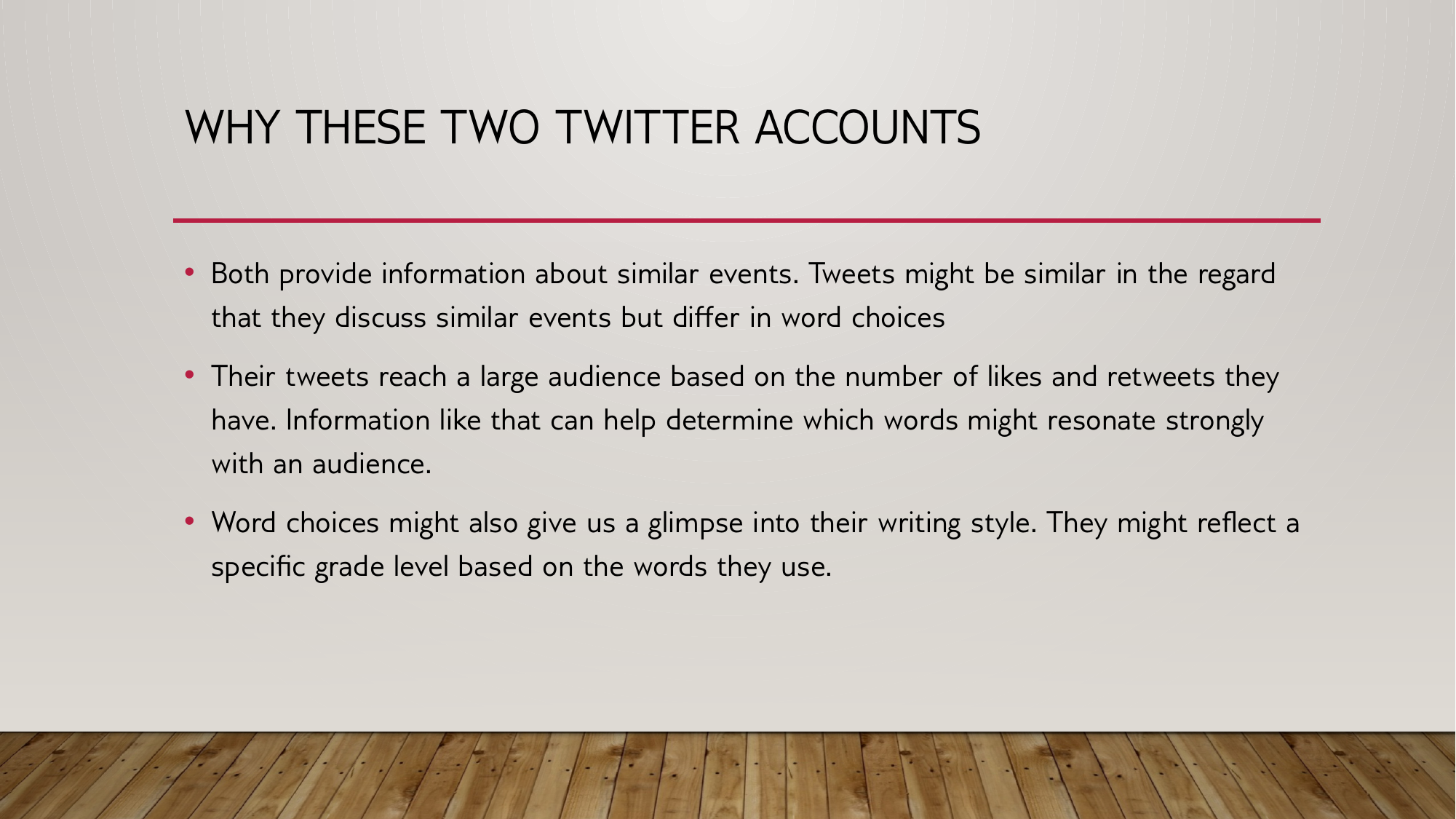

# Why these two twitter accounts
Both provide information about similar events. Tweets might be similar in the regard that they discuss similar events but differ in word choices
Their tweets reach a large audience based on the number of likes and retweets they have. Information like that can help determine which words might resonate strongly with an audience.
Word choices might also give us a glimpse into their writing style. They might reflect a specific grade level based on the words they use.